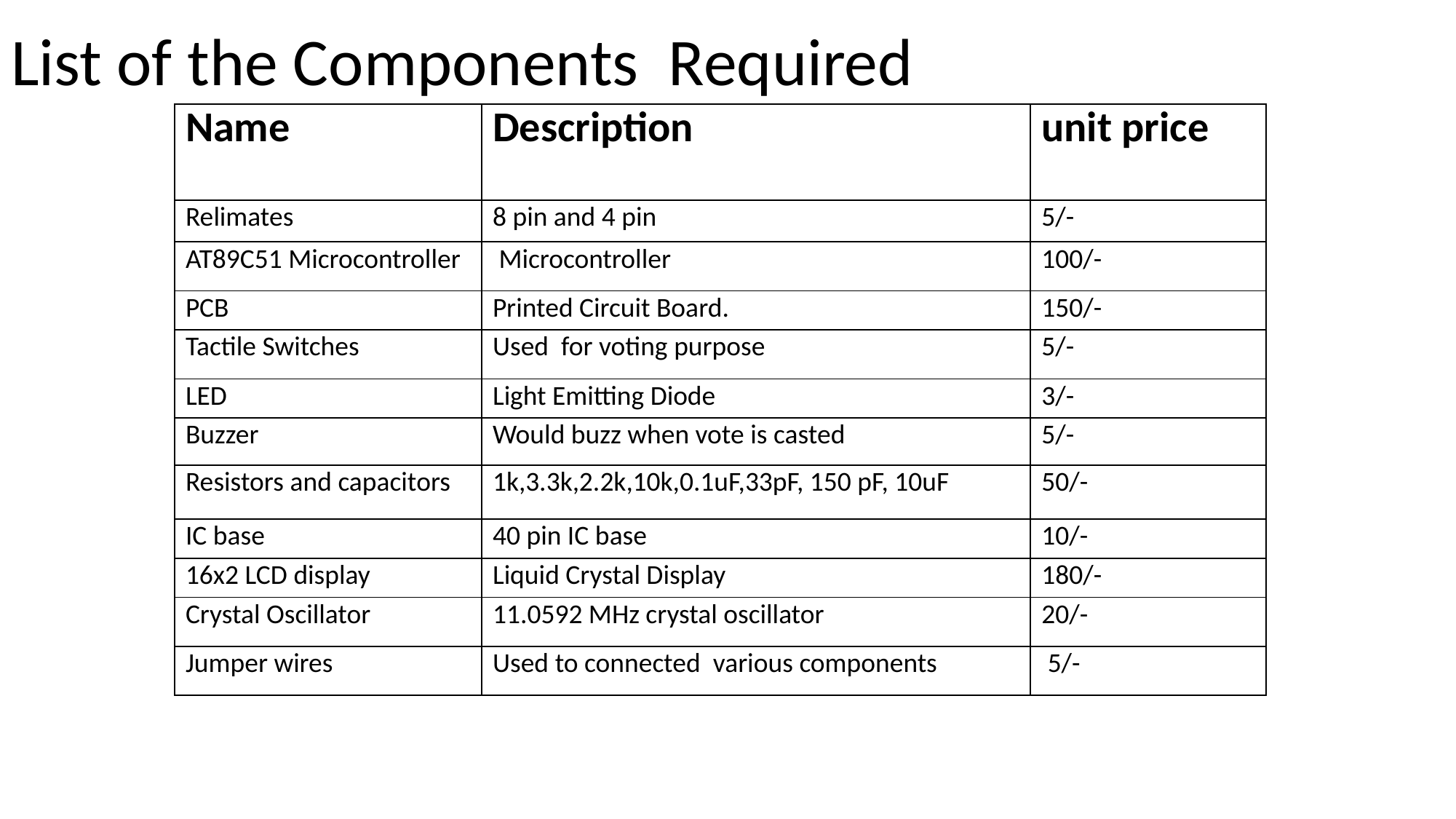

# List of the Components  Required
| Name | Description | unit price |
| --- | --- | --- |
| Relimates | 8 pin and 4 pin | 5/- |
| AT89C51 Microcontroller | Microcontroller | 100/- |
| PCB | Printed Circuit Board. | 150/- |
| Tactile Switches | Used for voting purpose | 5/- |
| LED | Light Emitting Diode | 3/- |
| Buzzer | Would buzz when vote is casted | 5/- |
| Resistors and capacitors | 1k,3.3k,2.2k,10k,0.1uF,33pF, 150 pF, 10uF | 50/- |
| IC base | 40 pin IC base | 10/- |
| 16x2 LCD display | Liquid Crystal Display | 180/- |
| Crystal Oscillator | 11.0592 MHz crystal oscillator | 20/- |
| Jumper wires | Used to connected various components | 5/- |